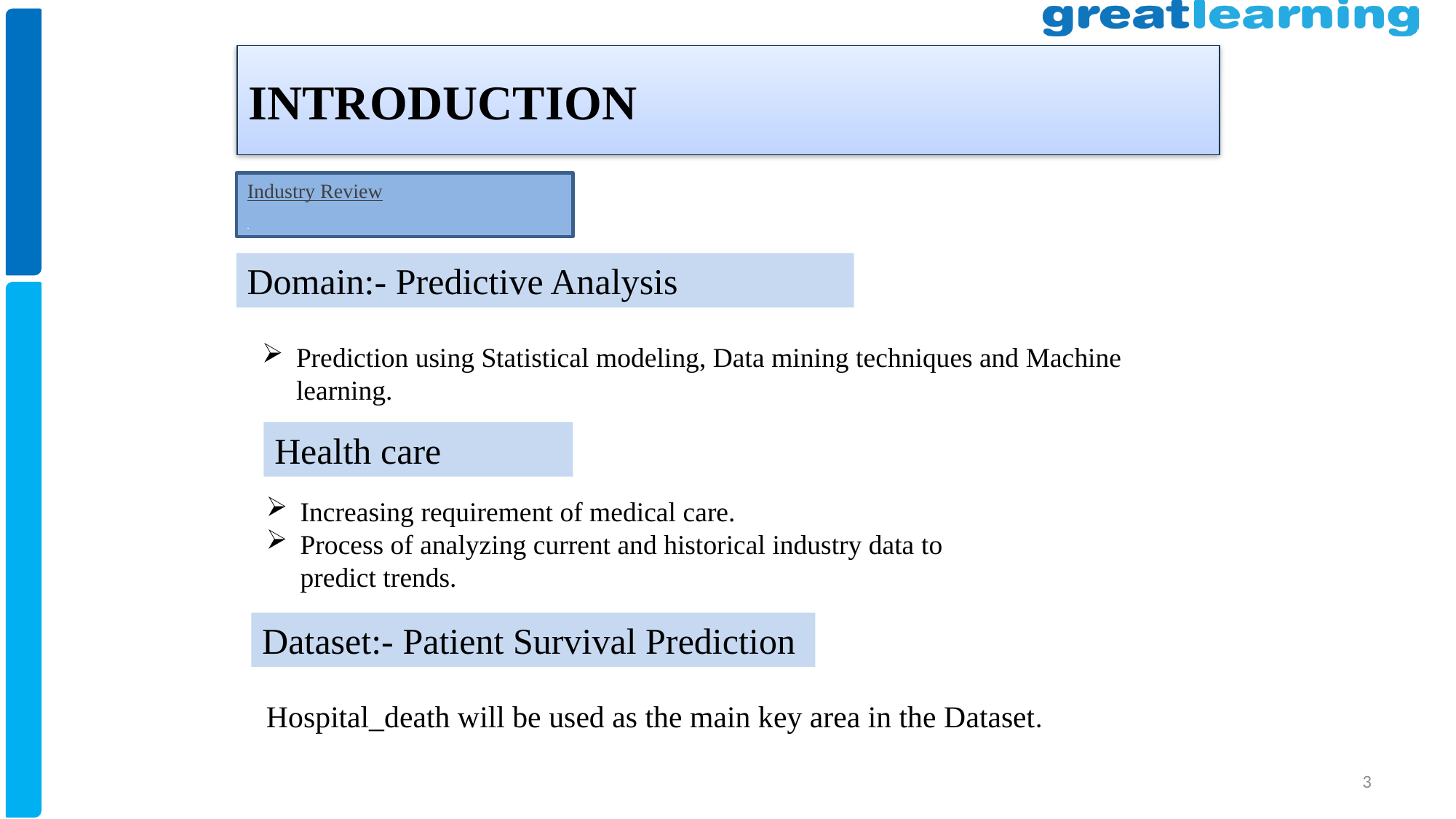

INTRODUCTION
Industry Review

Domain:- Predictive Analysis
Prediction using Statistical modeling, Data mining techniques and Machine learning.

Health care
Increasing requirement of medical care.
Process of analyzing current and historical industry data to predict trends.
Dataset:- Patient Survival Prediction
Hospital_death will be used as the main key area in the Dataset.
3